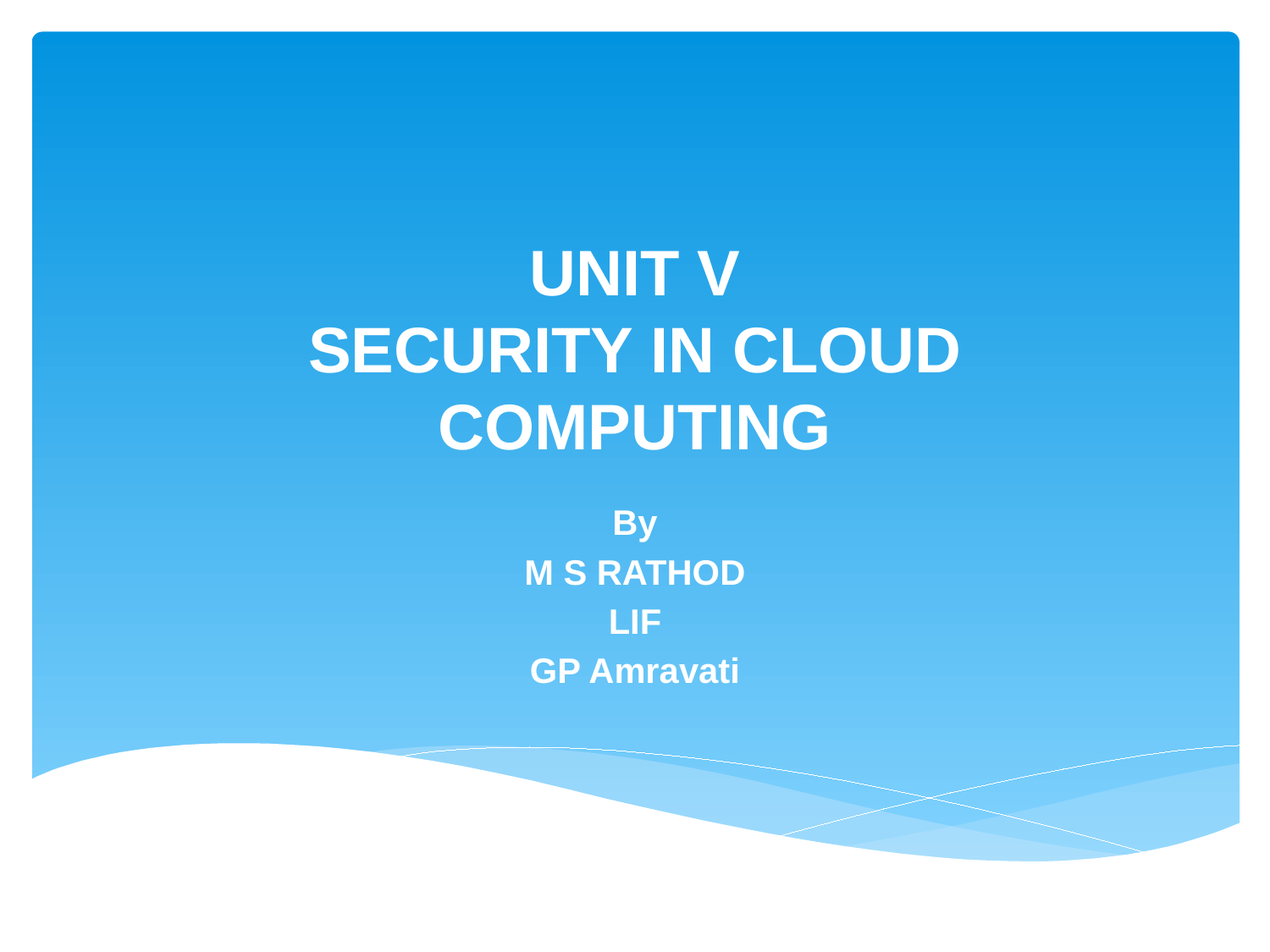

# UNIT V SECURITY IN CLOUD COMPUTING
By
M S RATHOD
LIF
GP Amravati